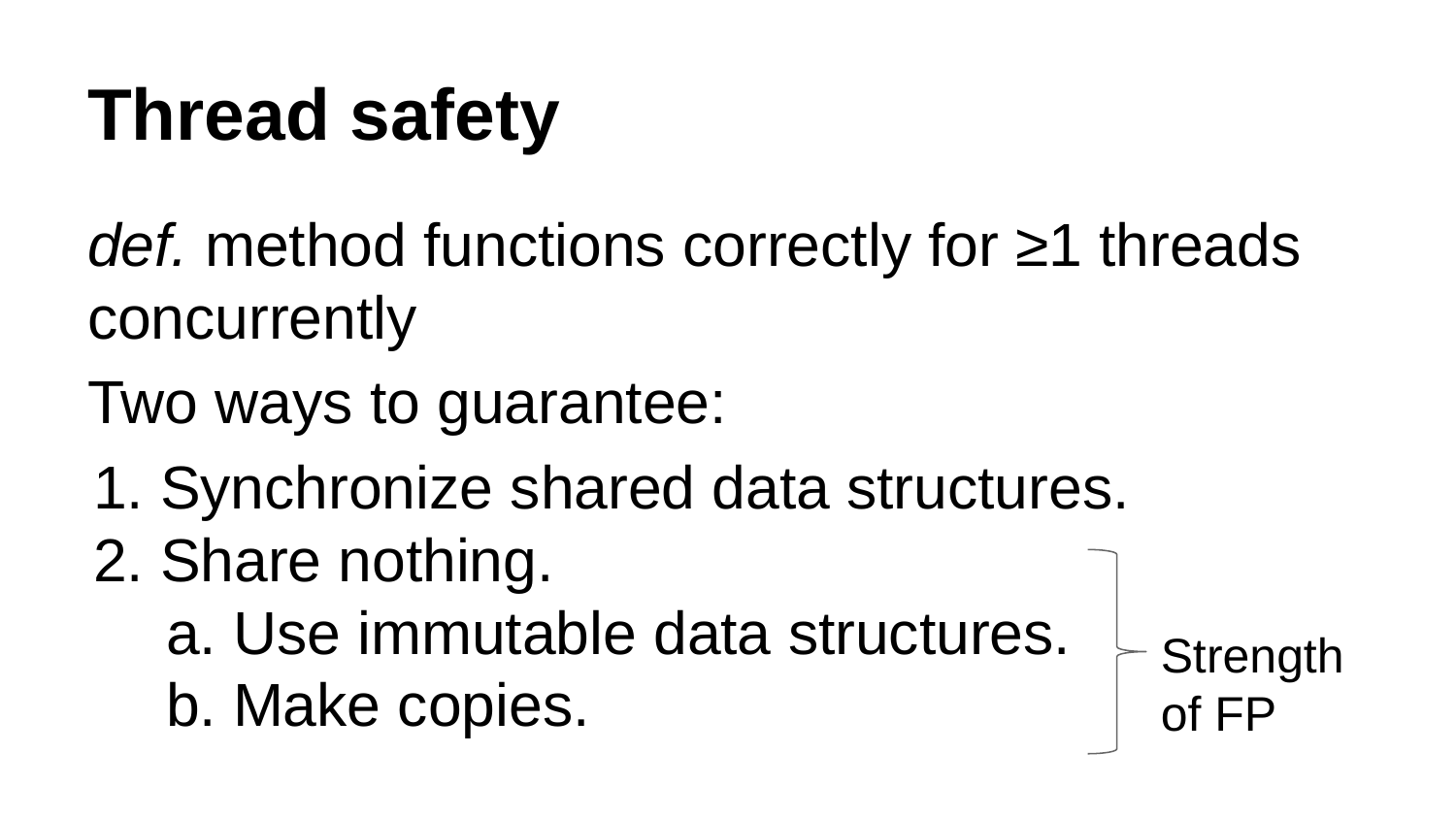

# Thread safety
def. method functions correctly for ≥1 threads concurrently
Two ways to guarantee:
Synchronize shared data structures.
Share nothing.
Use immutable data structures.
Make copies.

Strength of FP